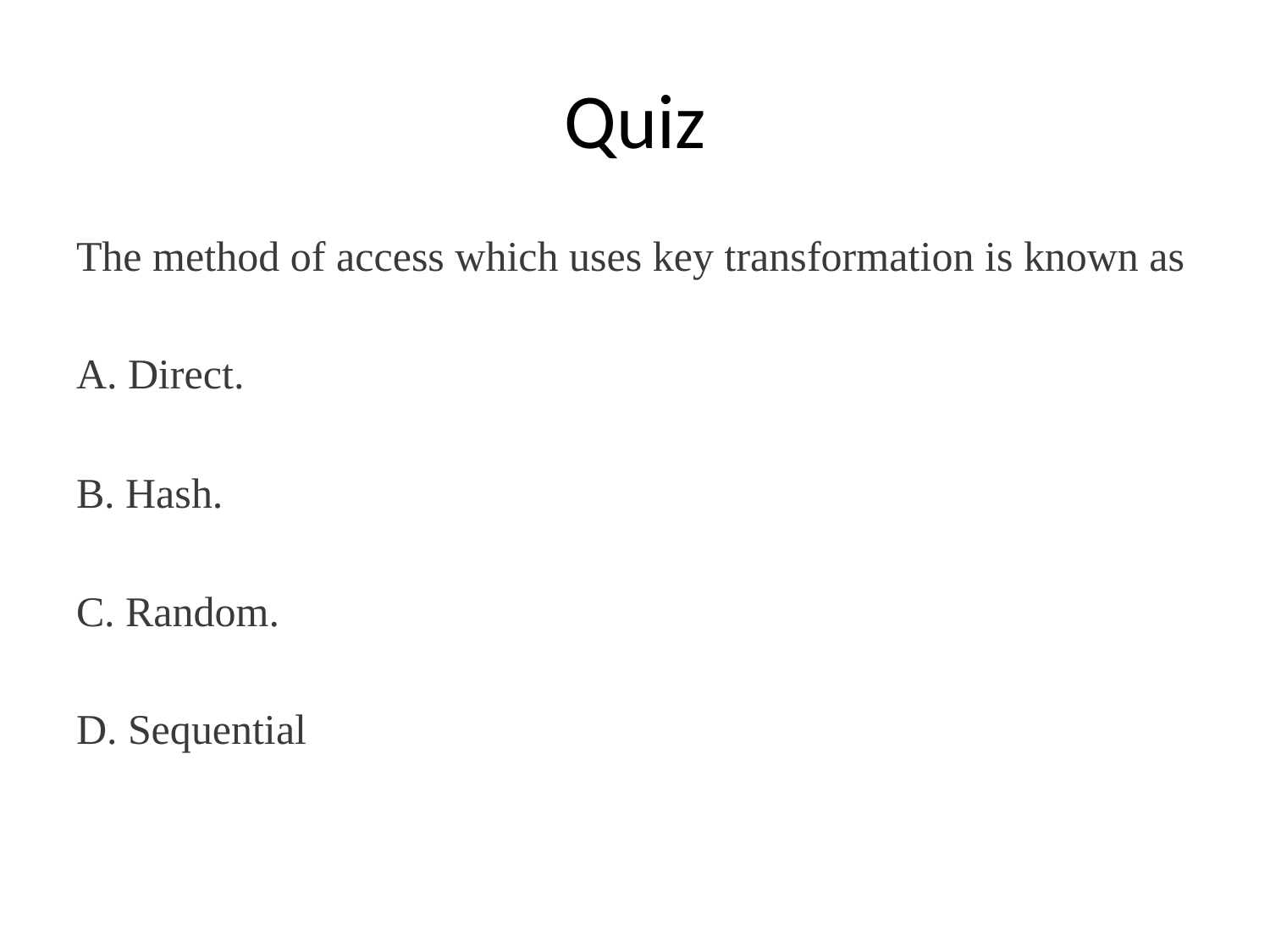

# Quiz
The method of access which uses key transformation is known as

A. Direct.

B. Hash.

C. Random.

D. Sequential